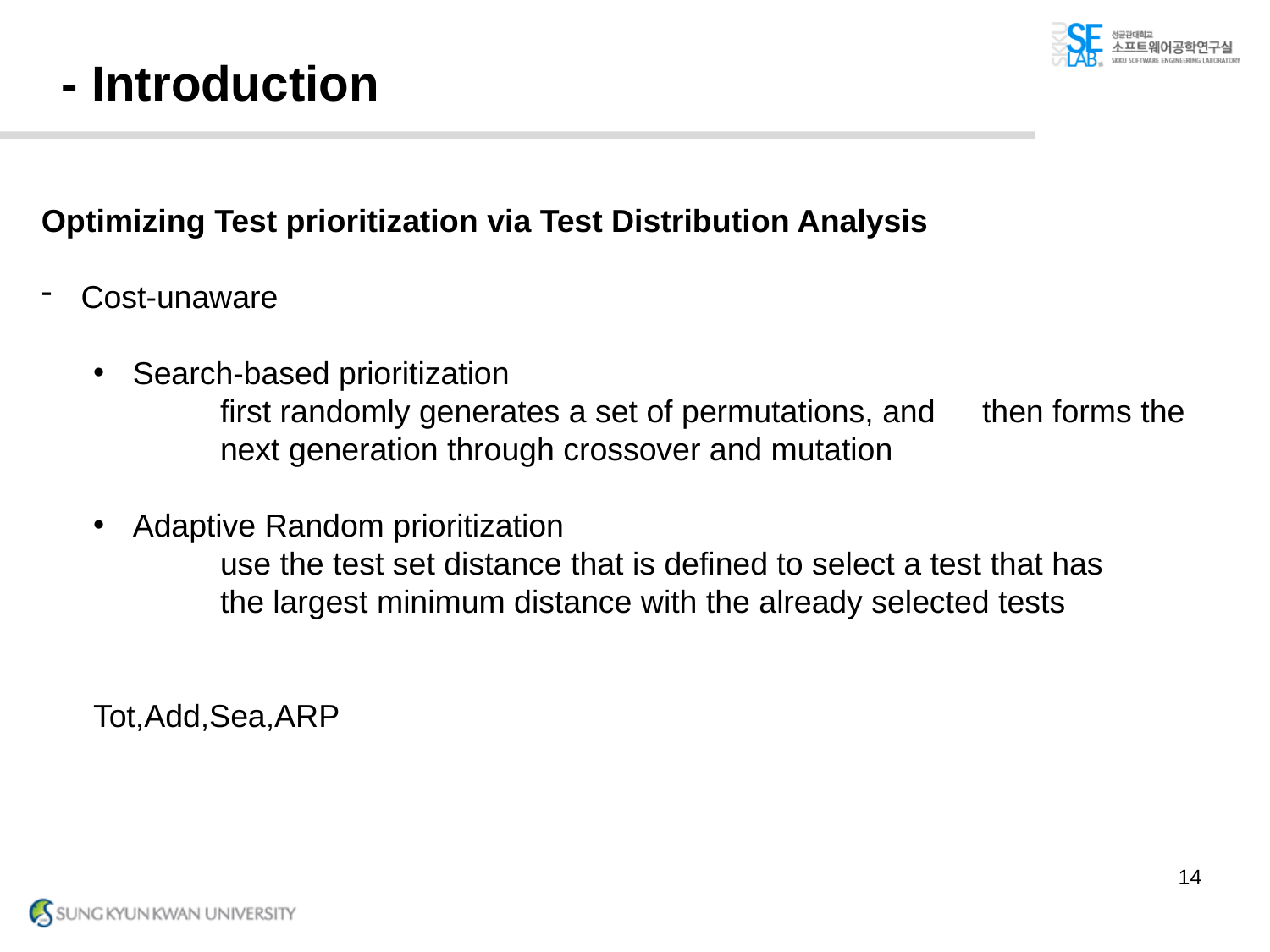

# - Introduction
Optimizing Test prioritization via Test Distribution Analysis

Cost-unaware

Search-based prioritization
	first randomly generates a set of permutations, and 	then forms the 	next generation through crossover and mutation

Adaptive Random prioritization
	use the test set distance that is defined to select a test that has 	the largest minimum distance with the already selected tests

Tot,Add,Sea,ARP
14